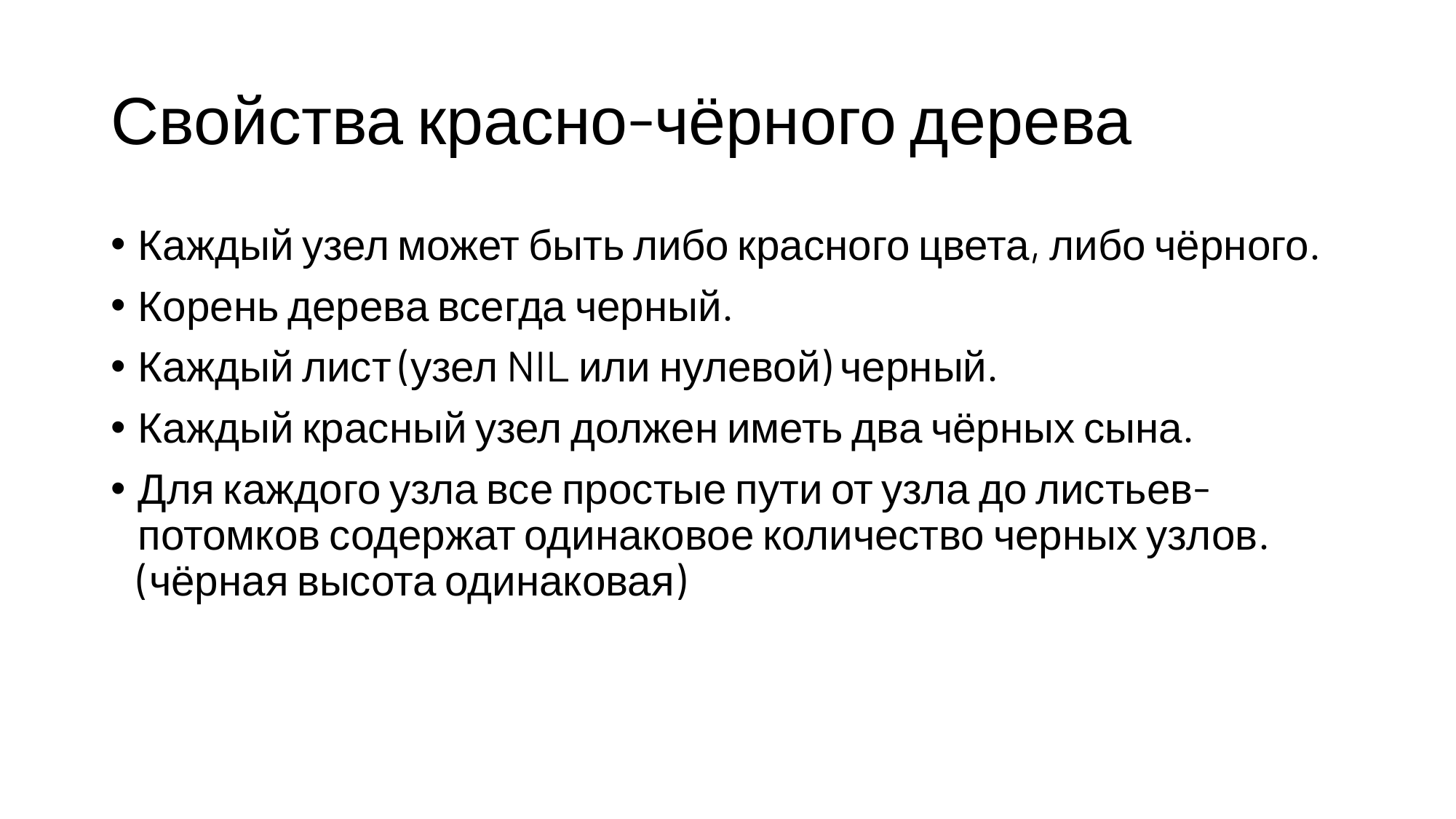

# Свойства красно-чёрного дерева
Каждый узел может быть либо красного цвета, либо чёрного.
Корень дерева всегда черный.
Каждый лист (узел NIL или нулевой) черный.
Каждый красный узел должен иметь два чёрных сына.
Для каждого узла все простые пути от узла до листьев-потомков содержат одинаковое количество черных узлов. (чёрная высота одинаковая)